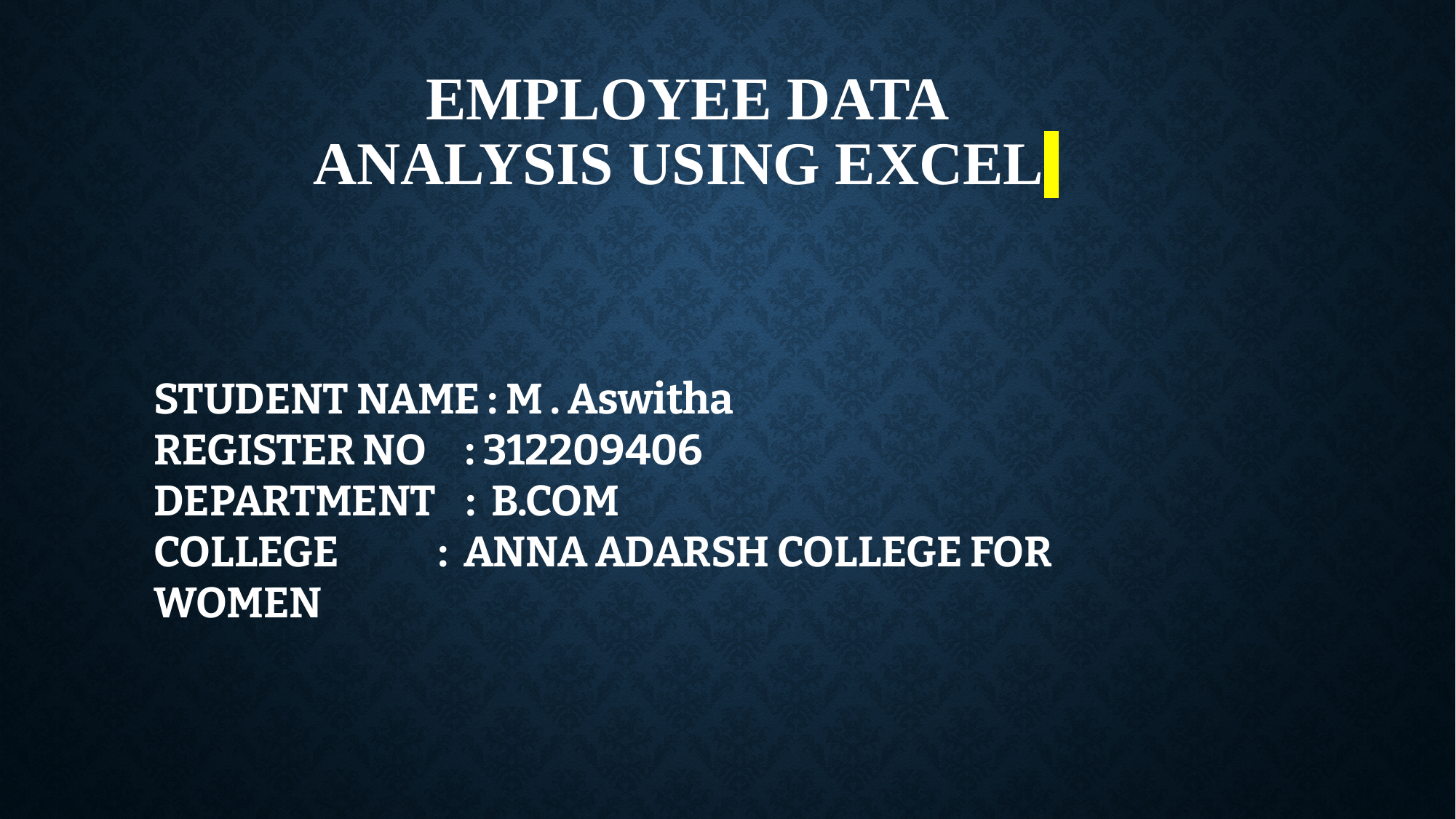

# Employee Data Analysis using Excel
STUDENT NAME : M . Aswitha
REGISTER NO     : 312209406
DEPARTMENT    :  B.COM
COLLEGE             :  ANNA ADARSH COLLEGE FOR WOMEN

1